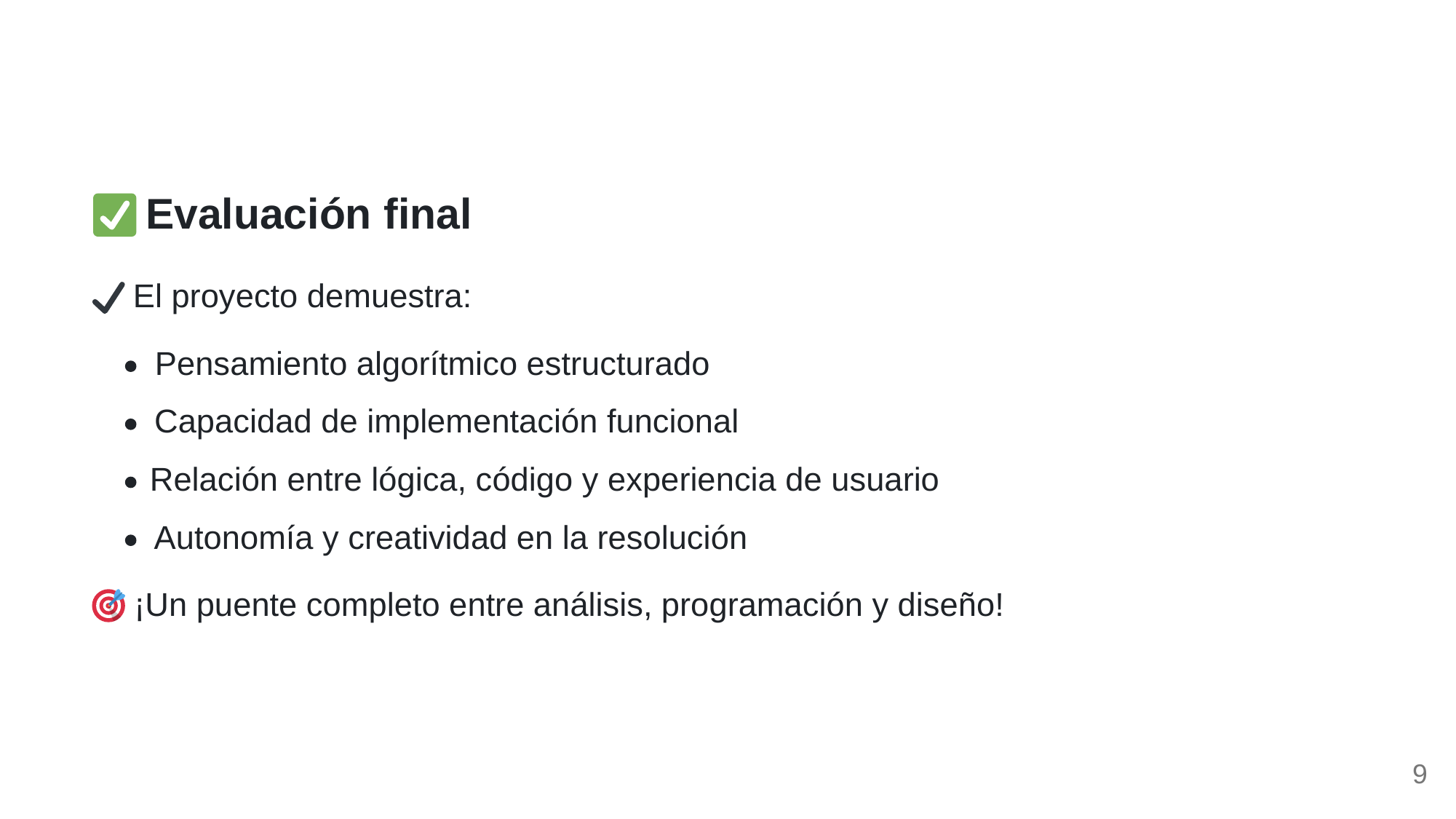

Evaluación final

 El proyecto demuestra:

Pensamiento algorítmico estructurado

Capacidad de implementación funcional

Relación entre lógica, código y experiencia de usuario

Autonomía y creatividad en la resolución

 ¡Un puente completo entre análisis, programación y diseño!

9